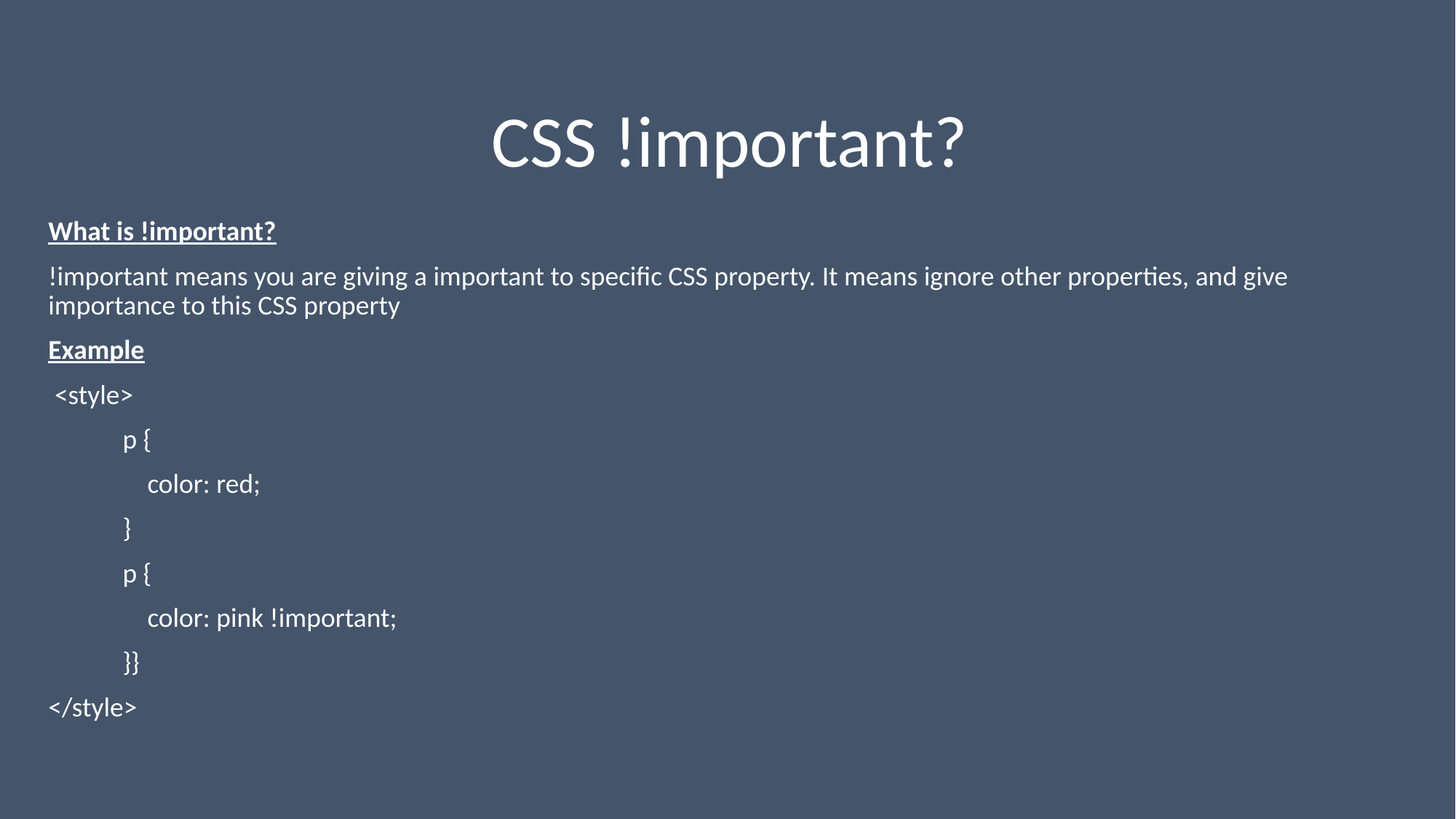

# CSS !important?
What is !important?
!important means you are giving a important to specific CSS property. It means ignore other properties, and give importance to this CSS property
Example
 <style>
            p {
                color: red;
            }
            p {
                color: pink !important;
            }}
</style>